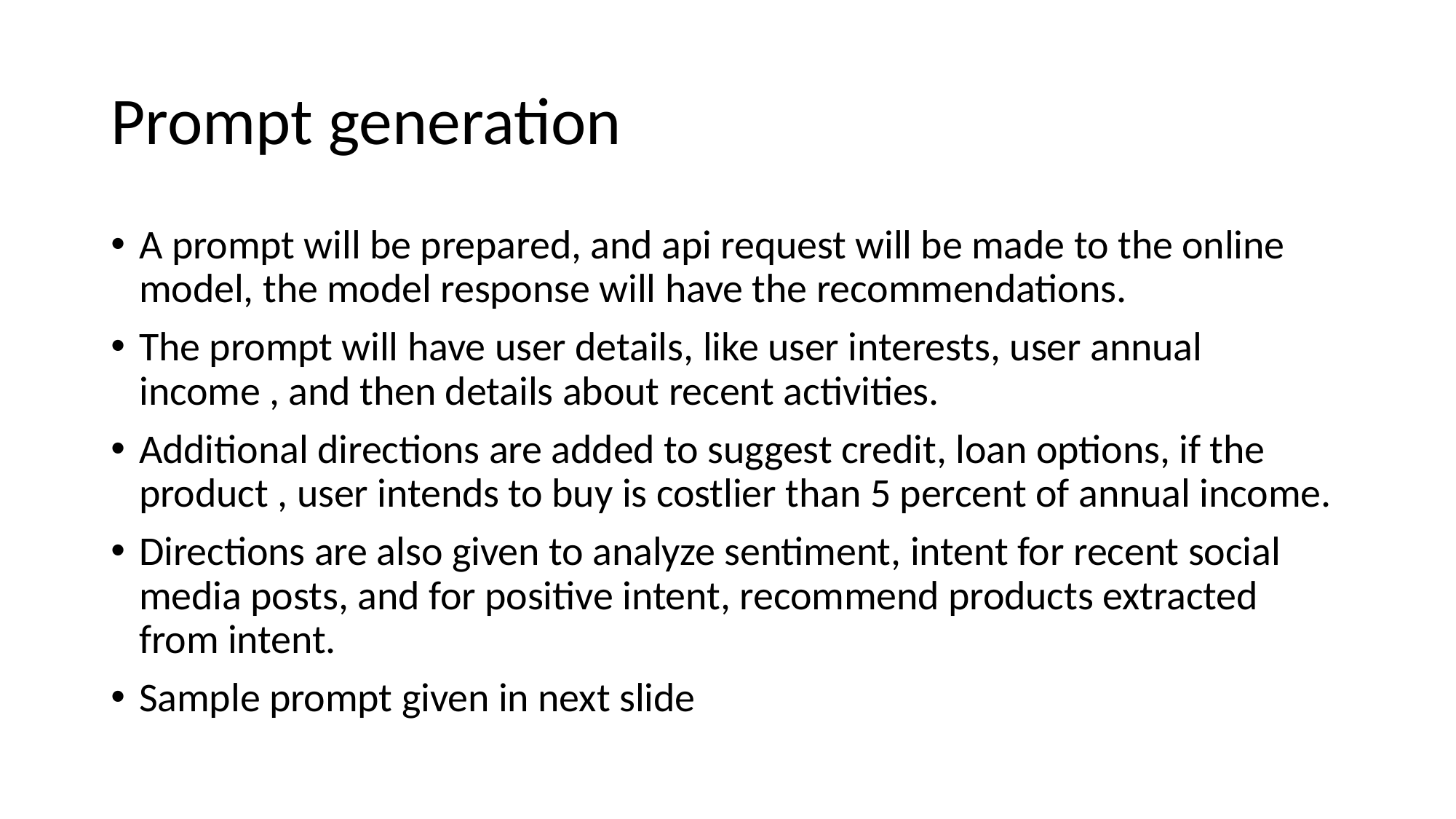

# Prompt generation
A prompt will be prepared, and api request will be made to the online model, the model response will have the recommendations.
The prompt will have user details, like user interests, user annual income , and then details about recent activities.
Additional directions are added to suggest credit, loan options, if the product , user intends to buy is costlier than 5 percent of annual income.
Directions are also given to analyze sentiment, intent for recent social media posts, and for positive intent, recommend products extracted from intent.
Sample prompt given in next slide